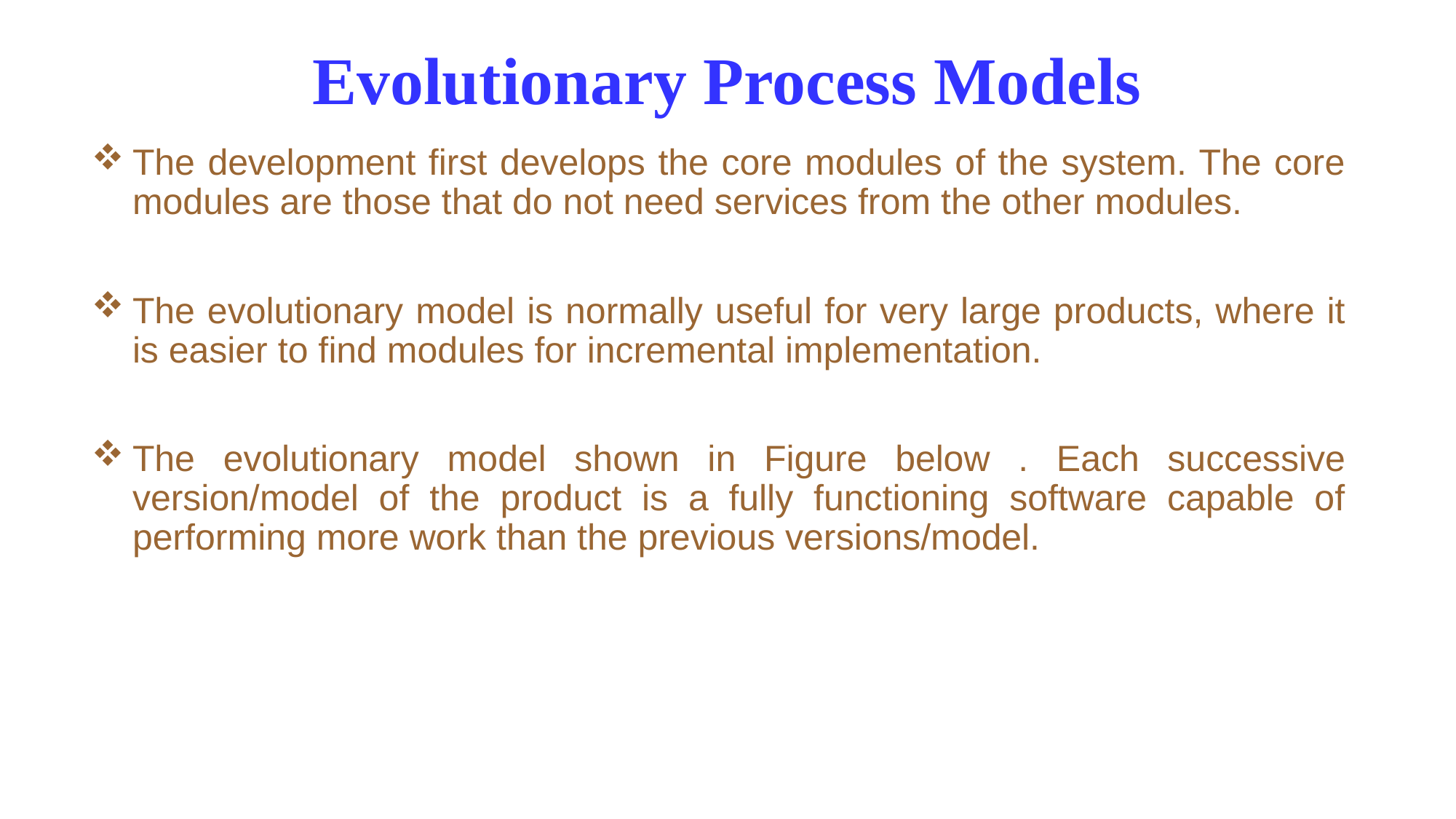

# Evolutionary Process Models
The development first develops the core modules of the system. The core modules are those that do not need services from the other modules.

The evolutionary model is normally useful for very large products, where it is easier to find modules for incremental implementation.

The evolutionary model shown in Figure below . Each successive version/model of the product is a fully functioning software capable of performing more work than the previous versions/model.